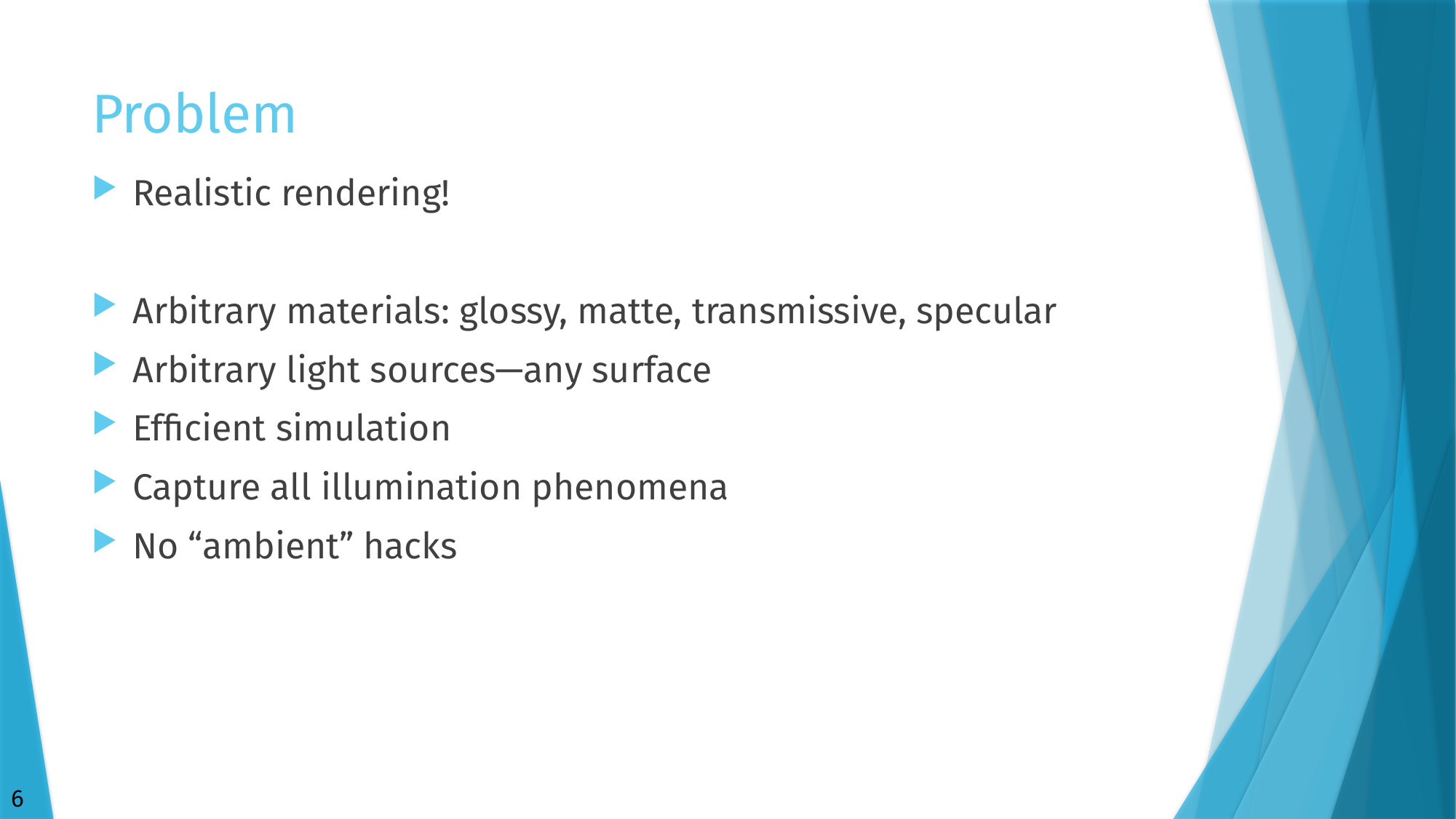

# Problem
Realistic rendering!

Arbitrary materials: glossy, matte, transmissive, specular
Arbitrary light sources—any surface
Efficient simulation
Capture all illumination phenomena
No “ambient” hacks
6